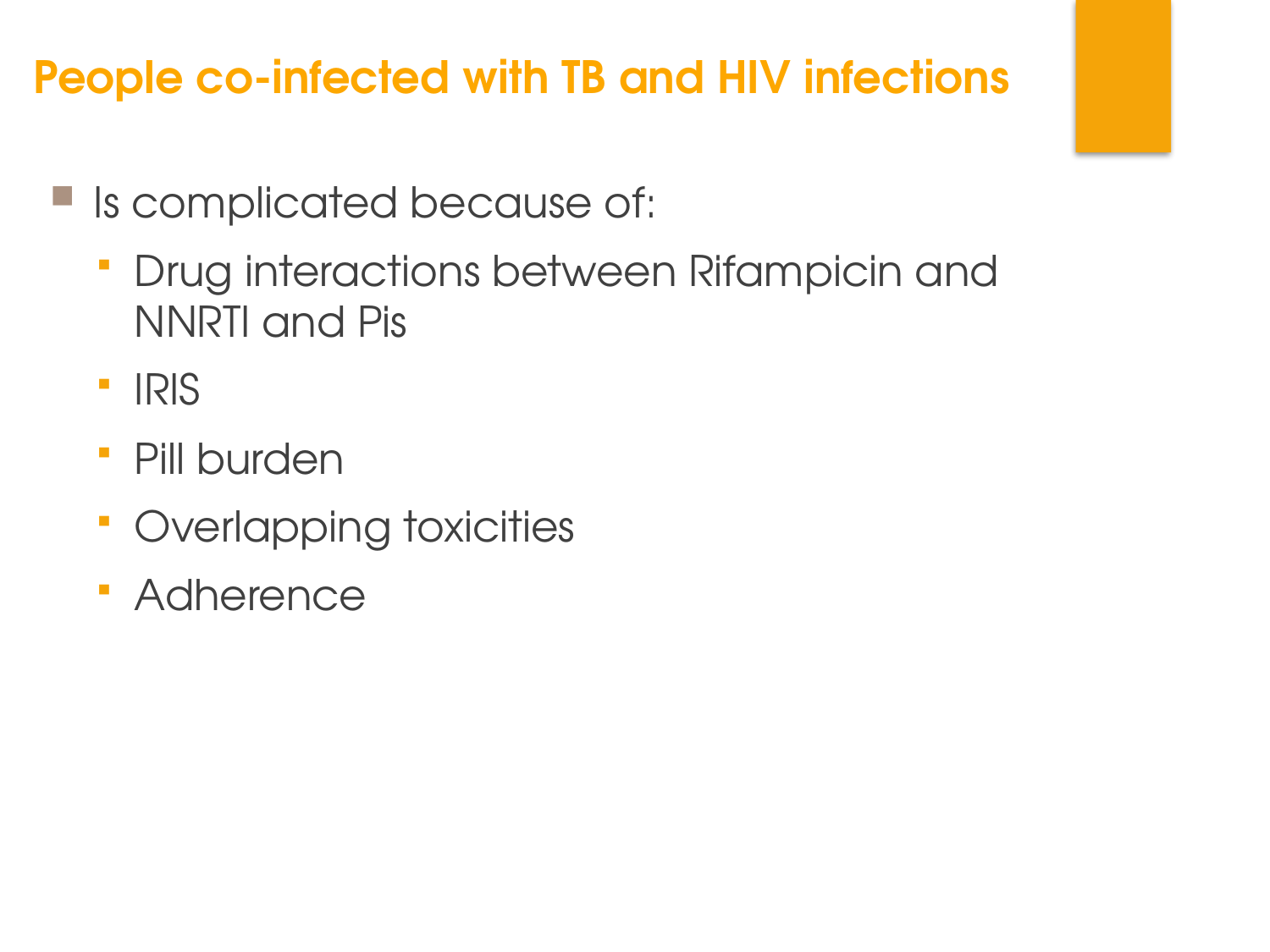

People co-infected with TB and HIV infections
Is complicated because of:
Drug interactions between Rifampicin and NNRTI and Pis
IRIS
Pill burden
Overlapping toxicities
Adherence